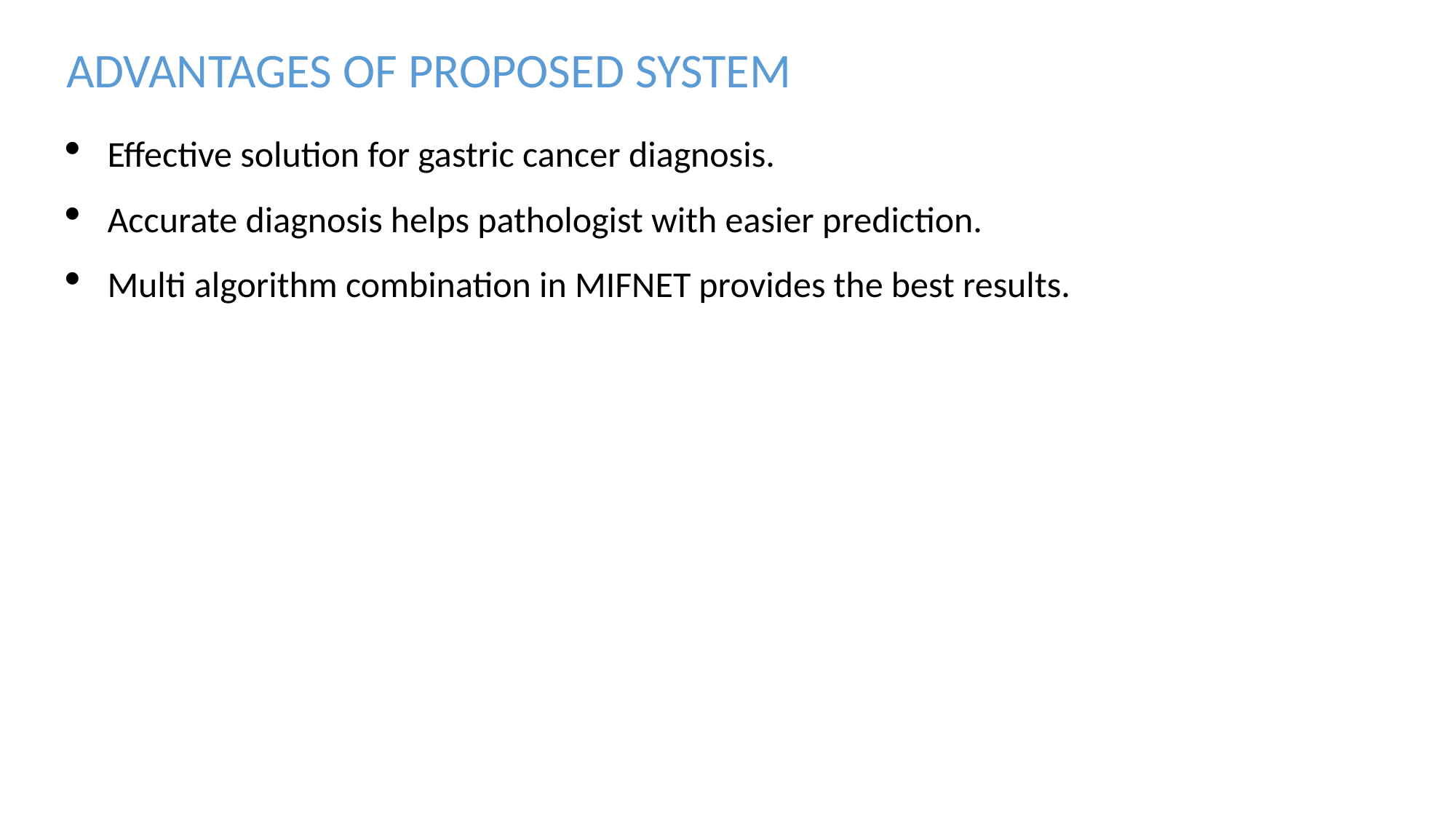

ADVANTAGES OF PROPOSED SYSTEM
Effective solution for gastric cancer diagnosis.
Accurate diagnosis helps pathologist with easier prediction.
Multi algorithm combination in MIFNET provides the best results.